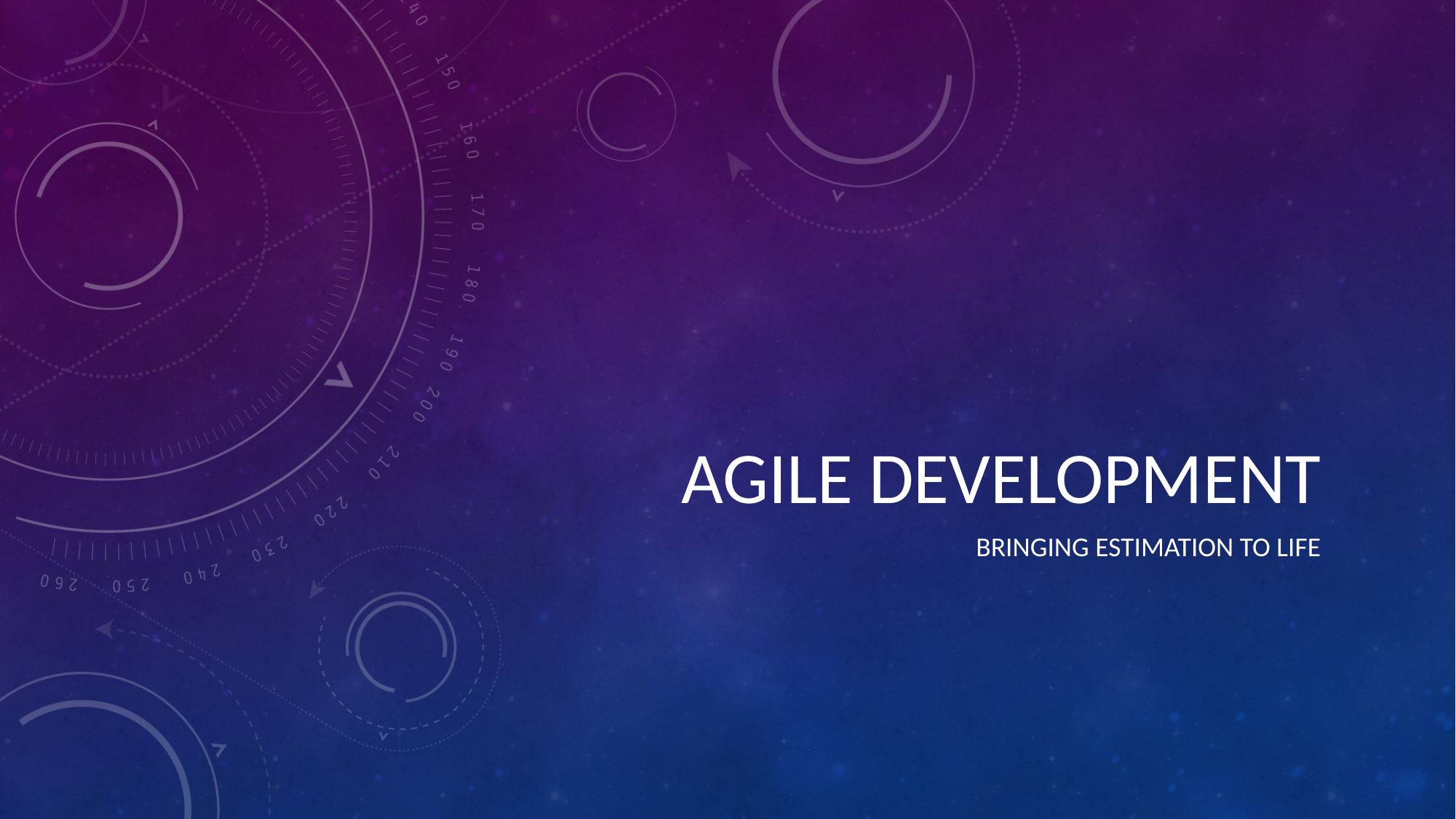

# Agile Development
Bringing Estimation To Life